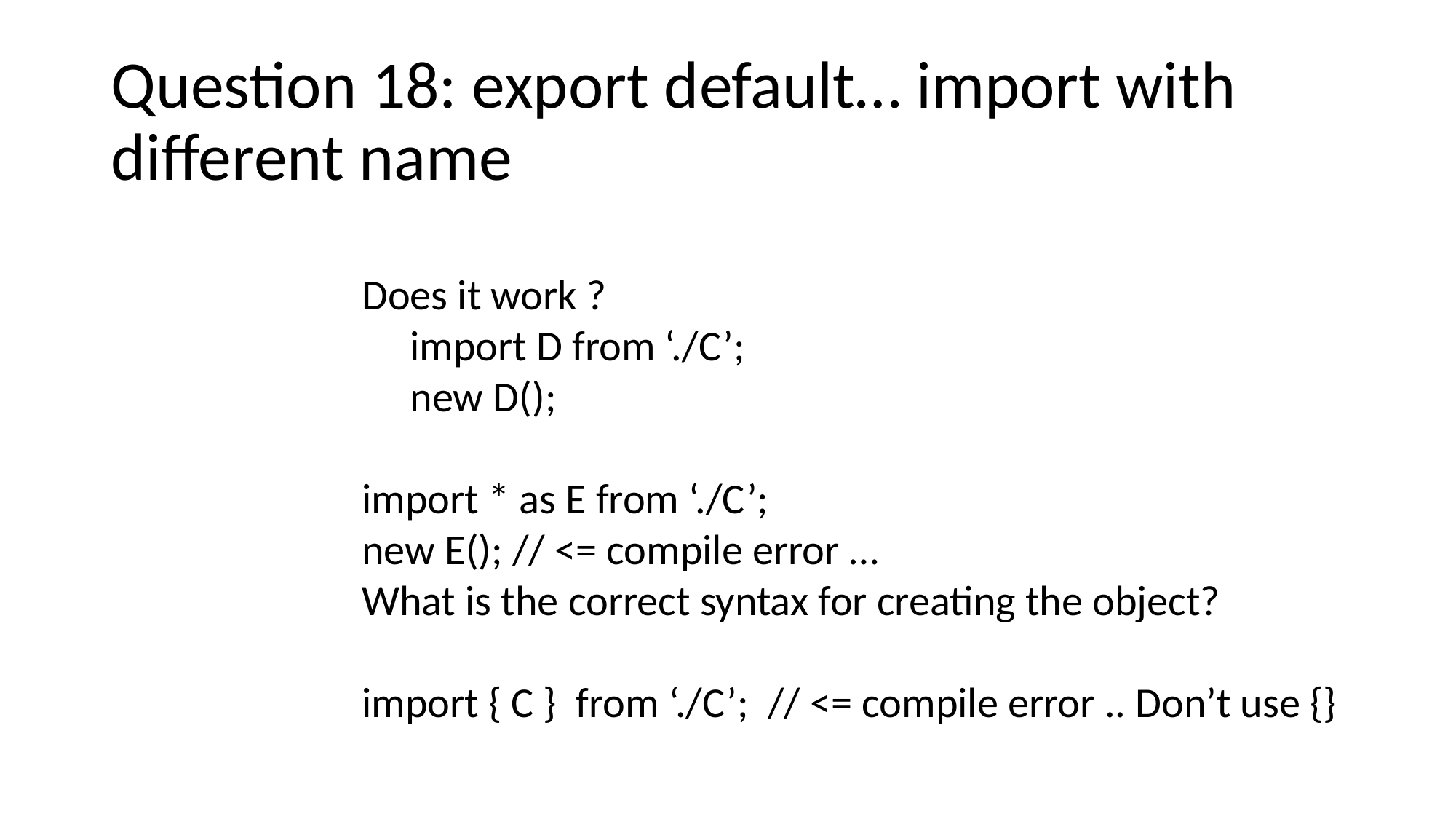

# Question 18: export default… import with different name
Does it work ?
     import D from ‘./C’;
     new D();

import * as E from ‘./C’;
new E(); // <= compile error …
What is the correct syntax for creating the object?

import { C }  from ‘./C’;  // <= compile error .. Don’t use {}